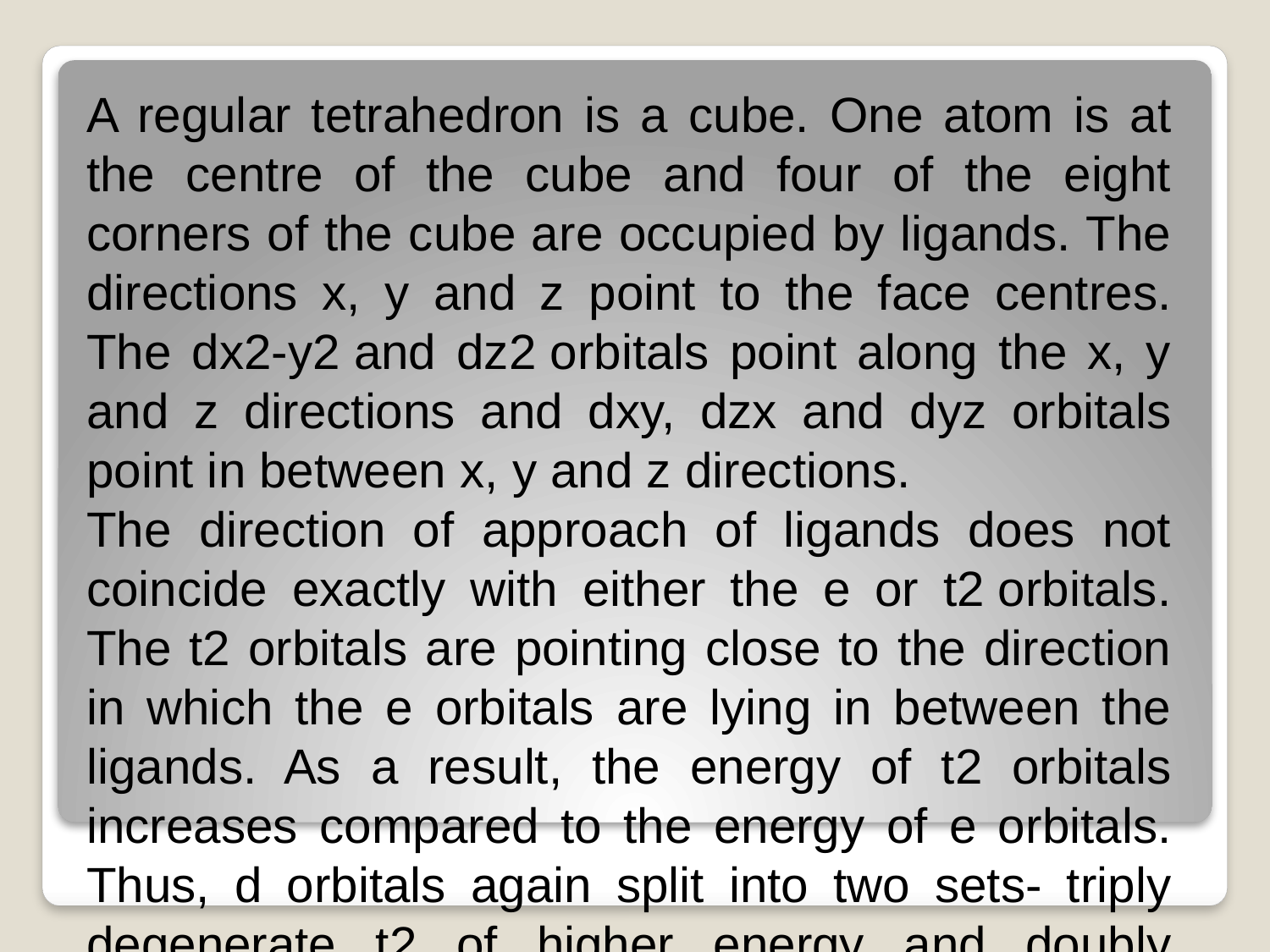

A regular tetrahedron is a cube. One atom is at the centre of the cube and four of the eight corners of the cube are occupied by ligands. The directions x, y and z point to the face centres. The dx2-y2 and dz2 orbitals point along the x, y and z directions and dxy, dzx and dyz orbitals point in between x, y and z directions.
The direction of approach of ligands does not coincide exactly with either the e or t2 orbitals. The t2 orbitals are pointing close to the direction in which the e orbitals are lying in between the ligands. As a result, the energy of t2 orbitals increases compared to the energy of e orbitals. Thus, d orbitals again split into two sets- triply degenerate t2 of higher energy and doubly degenerate e orbitals of lower energy. That is, t2 orbitals are raised by 0.4 Δt in energy and the e orbitals are stabilized by 0.6 Δt in energy.
The energy difference between the two sets of orbitals (Δt) will be about half the magnitude of that in an octahedral complex (Δo).